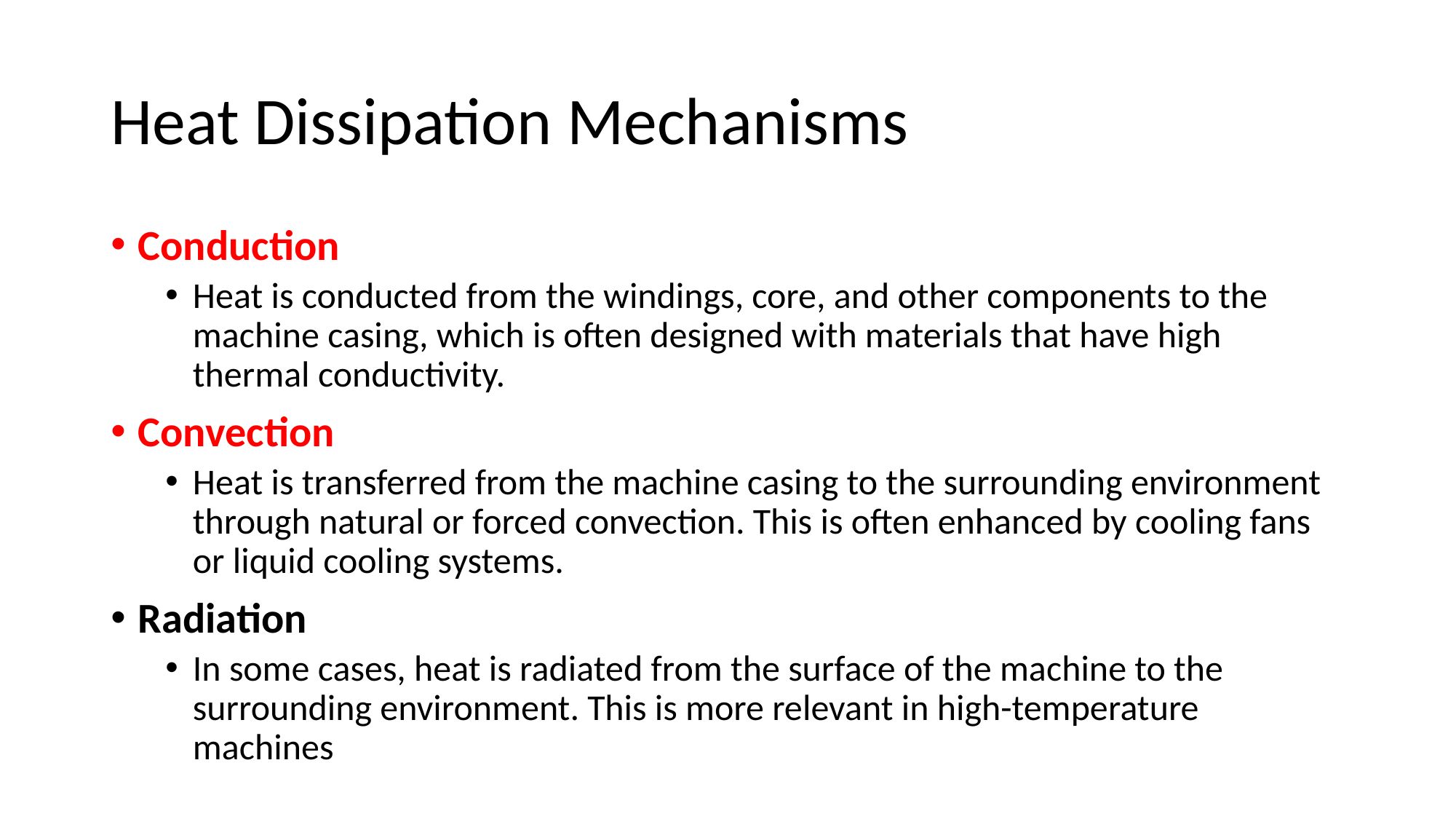

# Heat Dissipation Mechanisms
Conduction
Heat is conducted from the windings, core, and other components to the machine casing, which is often designed with materials that have high thermal conductivity.
Convection
Heat is transferred from the machine casing to the surrounding environment through natural or forced convection. This is often enhanced by cooling fans or liquid cooling systems.
Radiation
In some cases, heat is radiated from the surface of the machine to the surrounding environment. This is more relevant in high-temperature machines